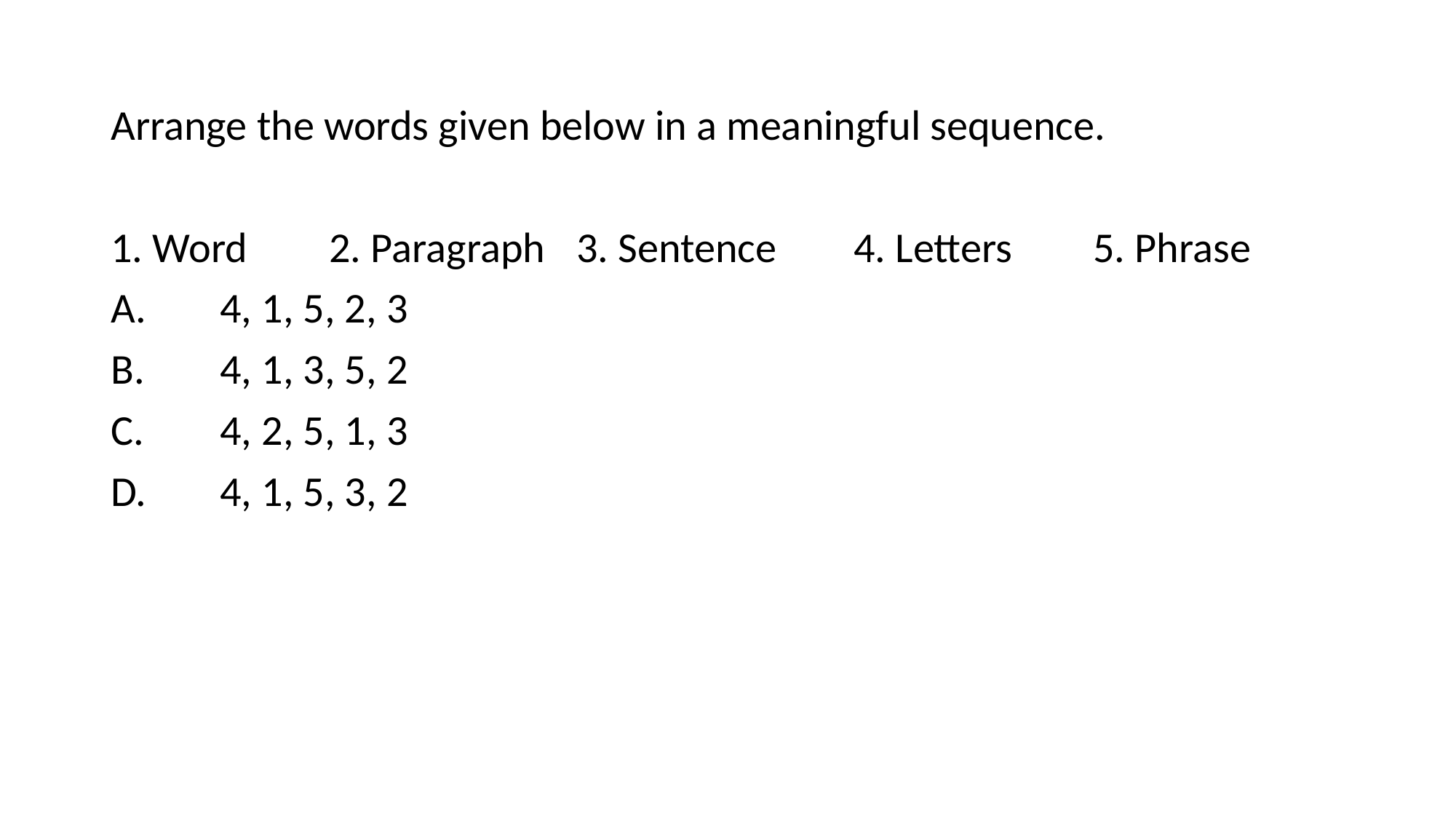

Arrange the words given below in a meaningful sequence.

1. Word	2. Paragraph	   3. Sentence        4. Letters	5. Phrase
A.	4, 1, 5, 2, 3
B.	4, 1, 3, 5, 2
C.	4, 2, 5, 1, 3
D.	4, 1, 5, 3, 2